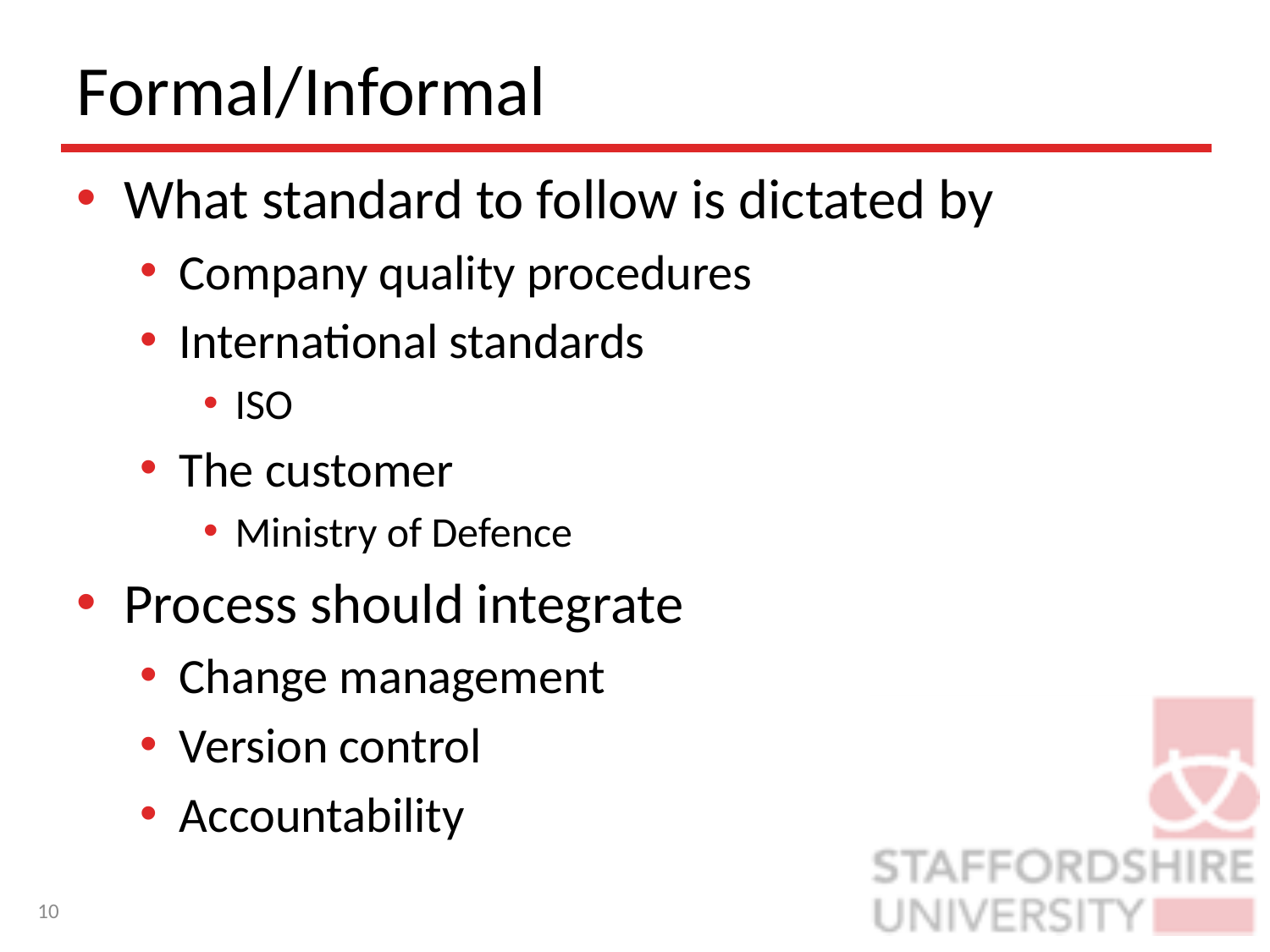

# Formal/Informal
What standard to follow is dictated by
Company quality procedures
International standards
ISO
The customer
Ministry of Defence
Process should integrate
Change management
Version control
Accountability